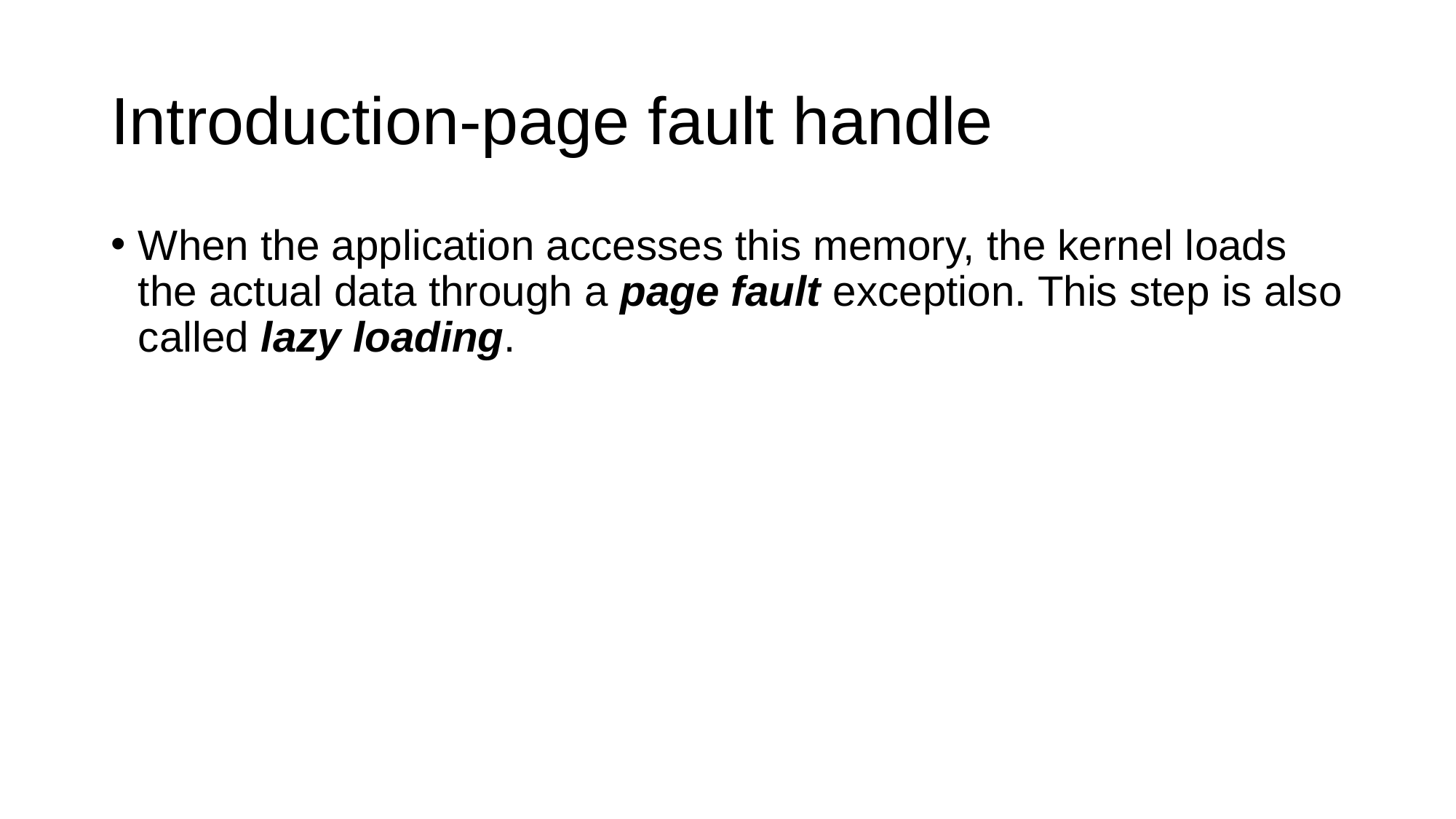

# Introduction-page fault handle
When the application accesses this memory, the kernel loads the actual data through a page fault exception. This step is also called lazy loading.